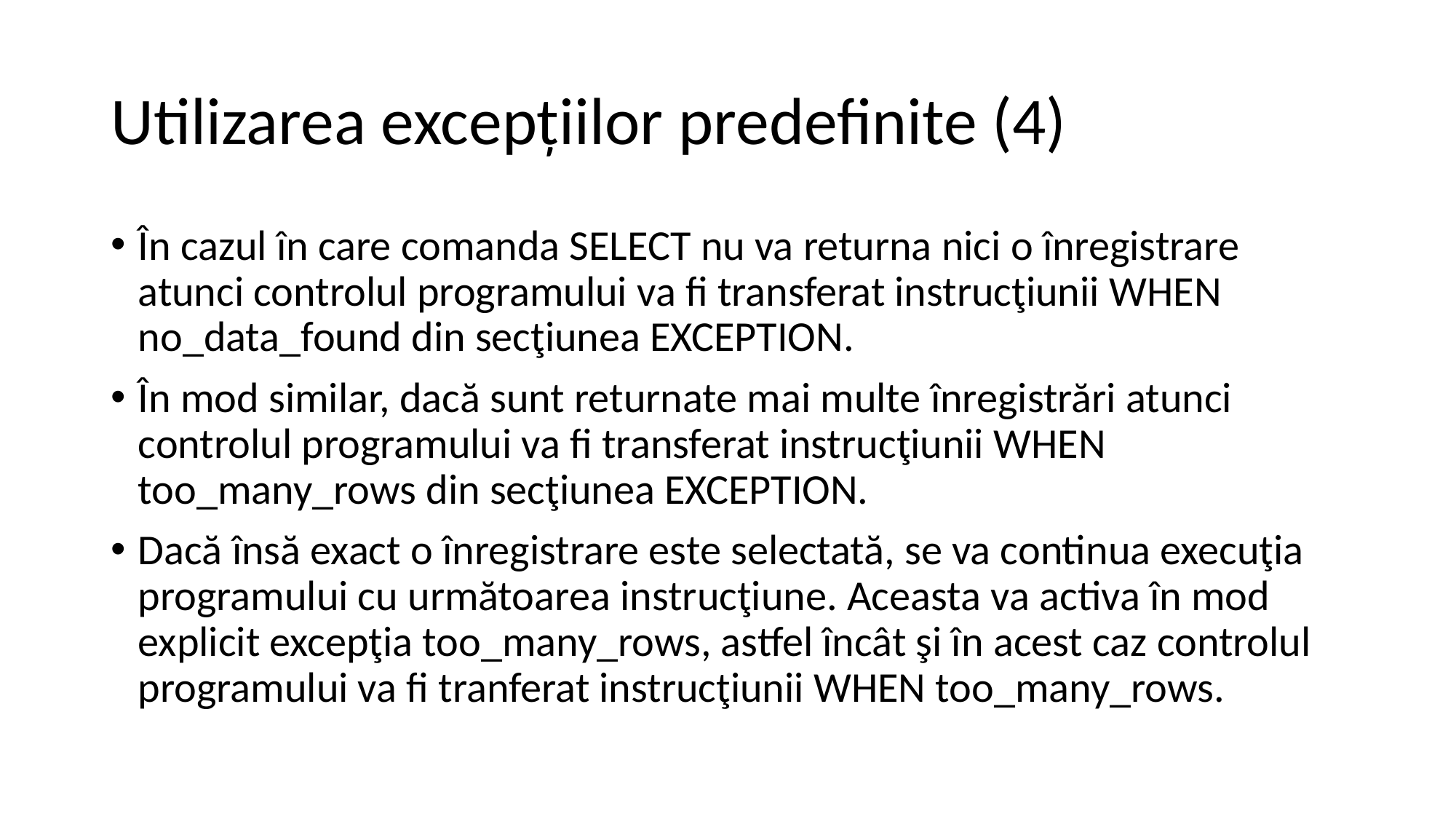

# Utilizarea excepţiilor predefinite (4)
În cazul în care comanda SELECT nu va returna nici o înregistrare atunci controlul programului va fi transferat instrucţiunii WHEN no_data_found din secţiunea EXCEPTION.
În mod similar, dacă sunt returnate mai multe înregistrări atunci controlul programului va fi transferat instrucţiunii WHEN too_many_rows din secţiunea EXCEPTION.
Dacă însă exact o înregistrare este selectată, se va continua execuţia programului cu următoarea instrucţiune. Aceasta va activa în mod explicit excepţia too_many_rows, astfel încât şi în acest caz controlul programului va fi tranferat instrucţiunii WHEN too_many_rows.